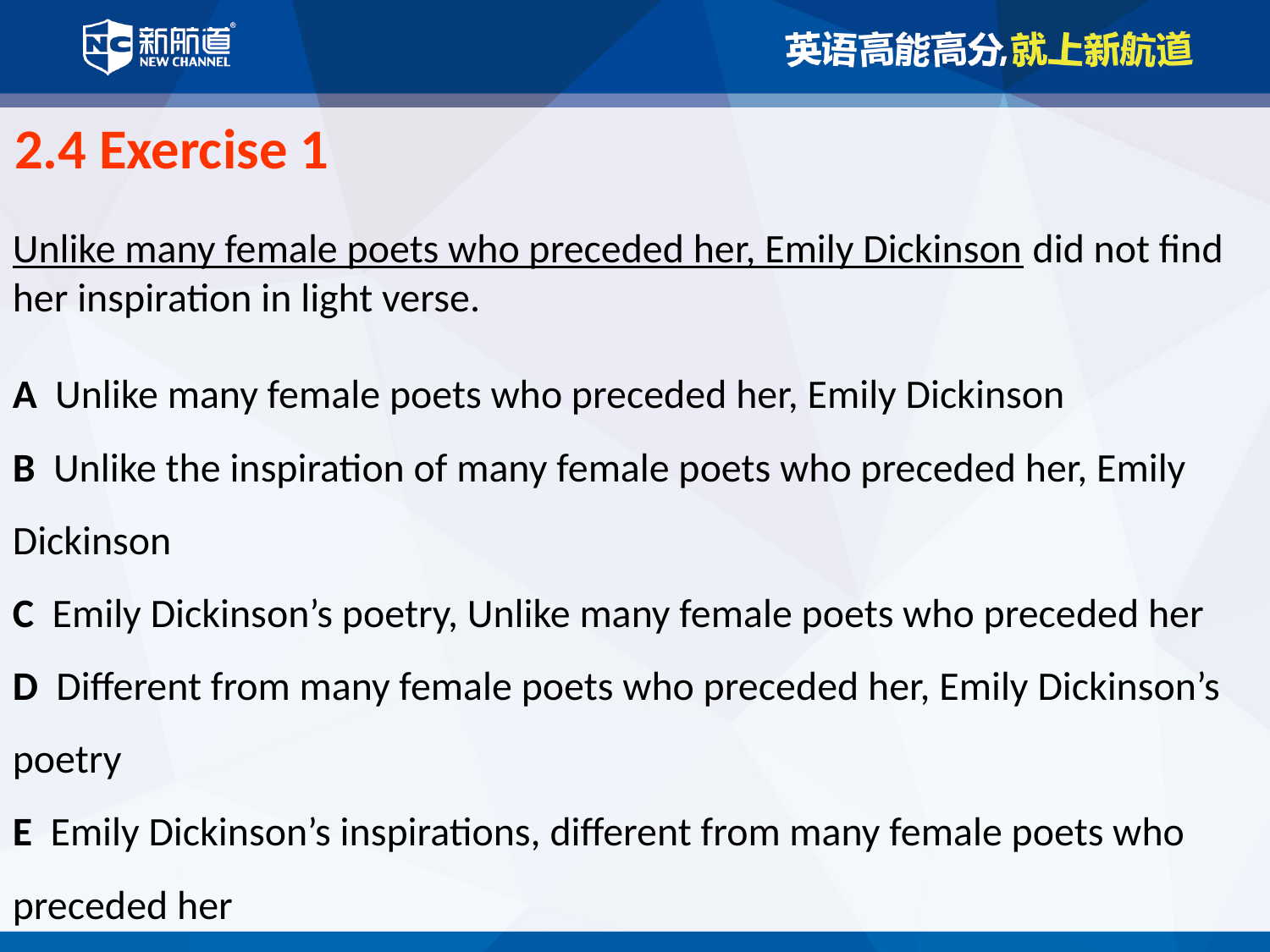

2.4 Exercise 1
Unlike many female poets who preceded her, Emily Dickinson did not find her inspiration in light verse.

A  Unlike many female poets who preceded her, Emily Dickinson
B  Unlike the inspiration of many female poets who preceded her, Emily Dickinson
C  Emily Dickinson’s poetry, Unlike many female poets who preceded her
D  Different from many female poets who preceded her, Emily Dickinson’s poetry
E  Emily Dickinson’s inspirations, different from many female poets who preceded her